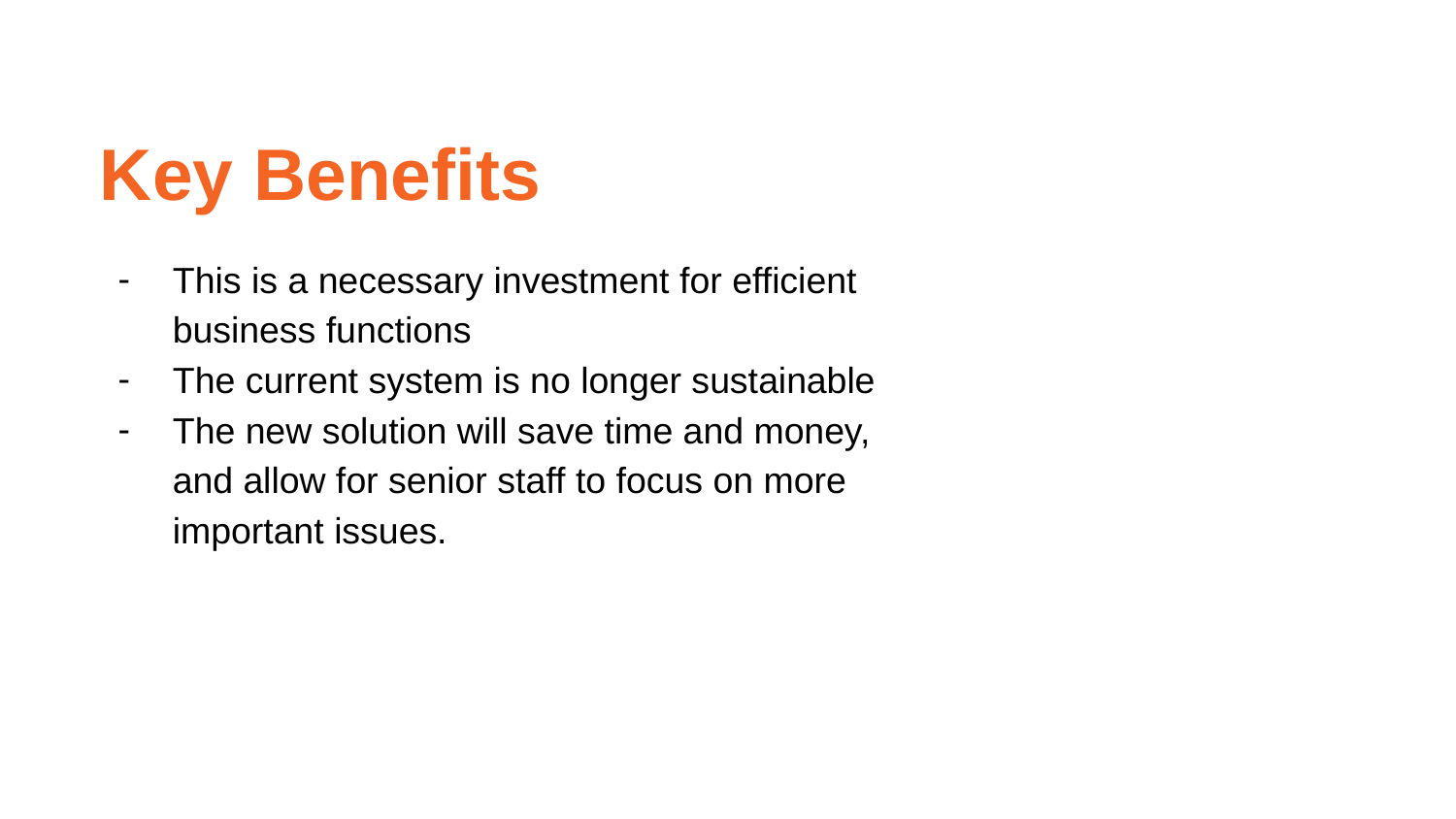

Key Benefits
This is a necessary investment for efficient business functions
The current system is no longer sustainable
The new solution will save time and money, and allow for senior staff to focus on more important issues.